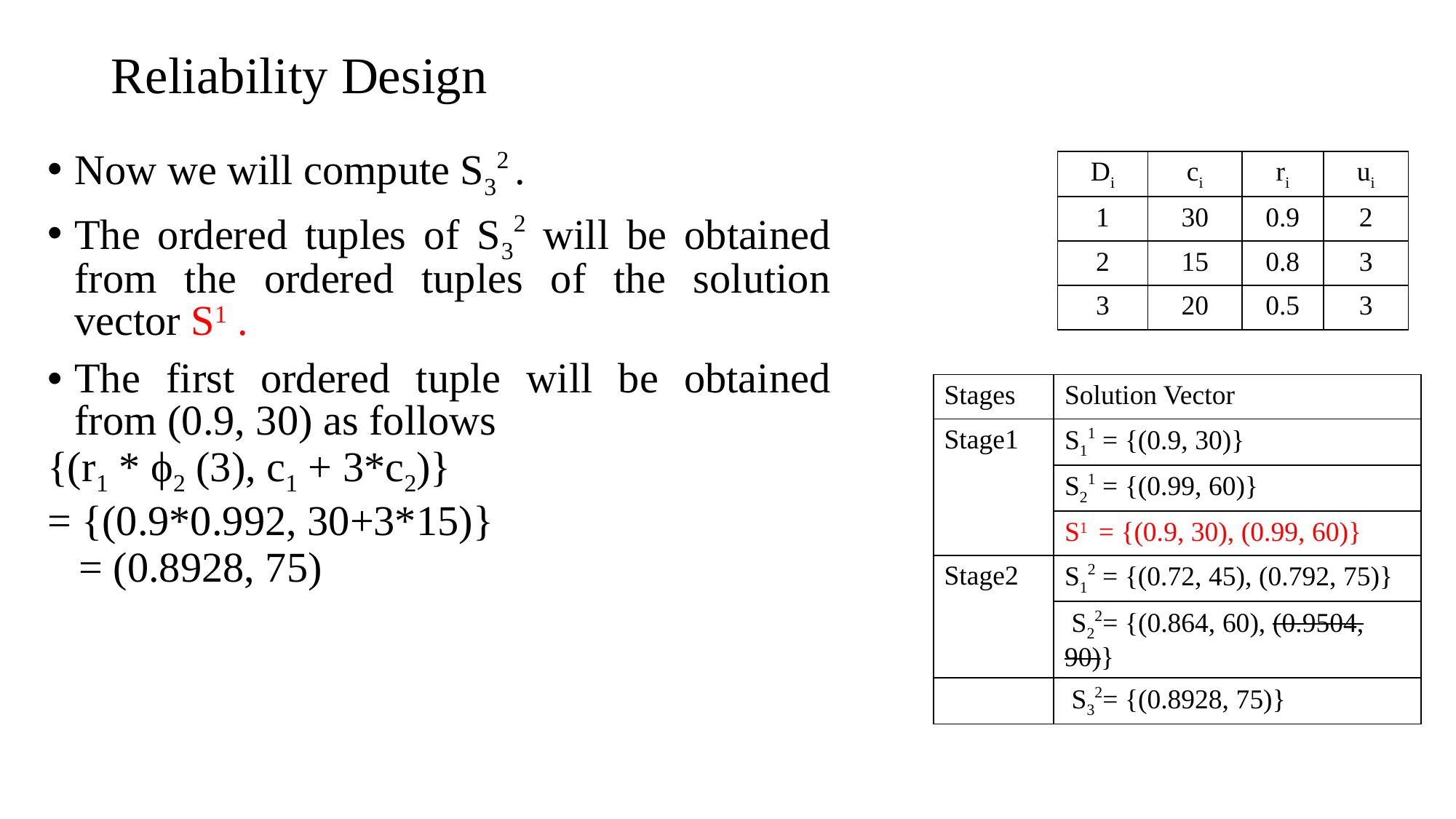

# Reliability Design

Now we will compute S32 .
The ordered tuples of S32 will be obtained from the ordered tuples of the solution vector S1 .
The first ordered tuple will be obtained from (0.9, 30) as follows
{(r1 * ϕ2 (3), c1 + 3*c2)}
= {(0.9*0.992, 30+3*15)}
   = (0.8928, 75)
| Di | ci | ri | ui |
| --- | --- | --- | --- |
| 1 | 30 | 0.9 | 2 |
| 2 | 15 | 0.8 | 3 |
| 3 | 20 | 0.5 | 3 |
| Stages | Solution Vector |
| --- | --- |
| Stage1 | S11 = {(0.9, 30)} |
|  | S21 = {(0.99, 60)} |
|  | S1 = {(0.9, 30), (0.99, 60)} |
| Stage2 | S12 = {(0.72, 45), (0.792, 75)} |
|  | S22= {(0.864, 60), (0.9504, 90)} |
|  | S32= {(0.8928, 75)} |